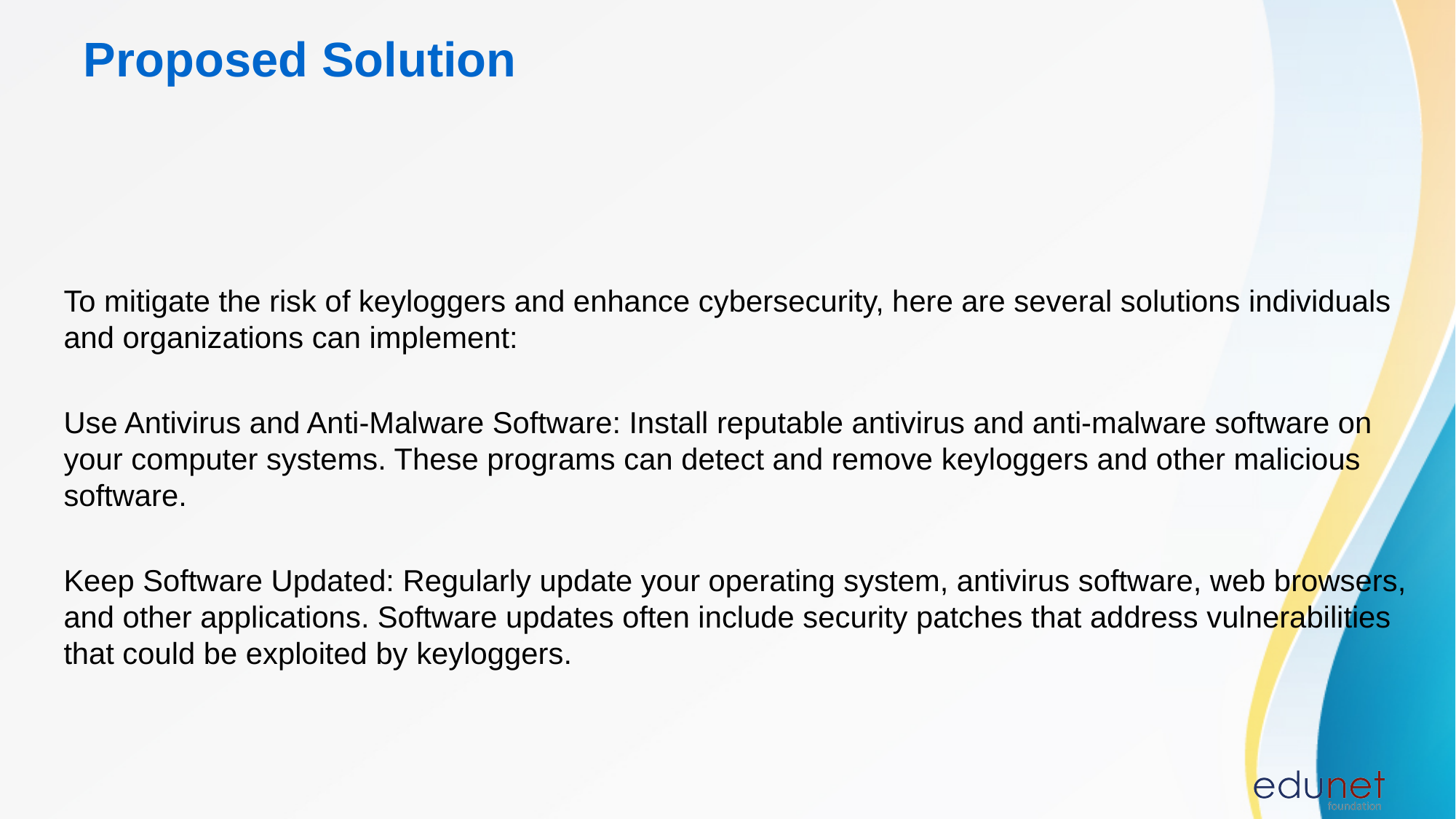

# Proposed Solution

To mitigate the risk of keyloggers and enhance cybersecurity, here are several solutions individuals and organizations can implement:

Use Antivirus and Anti-Malware Software: Install reputable antivirus and anti-malware software on your computer systems. These programs can detect and remove keyloggers and other malicious software.

Keep Software Updated: Regularly update your operating system, antivirus software, web browsers, and other applications. Software updates often include security patches that address vulnerabilities that could be exploited by keyloggers.